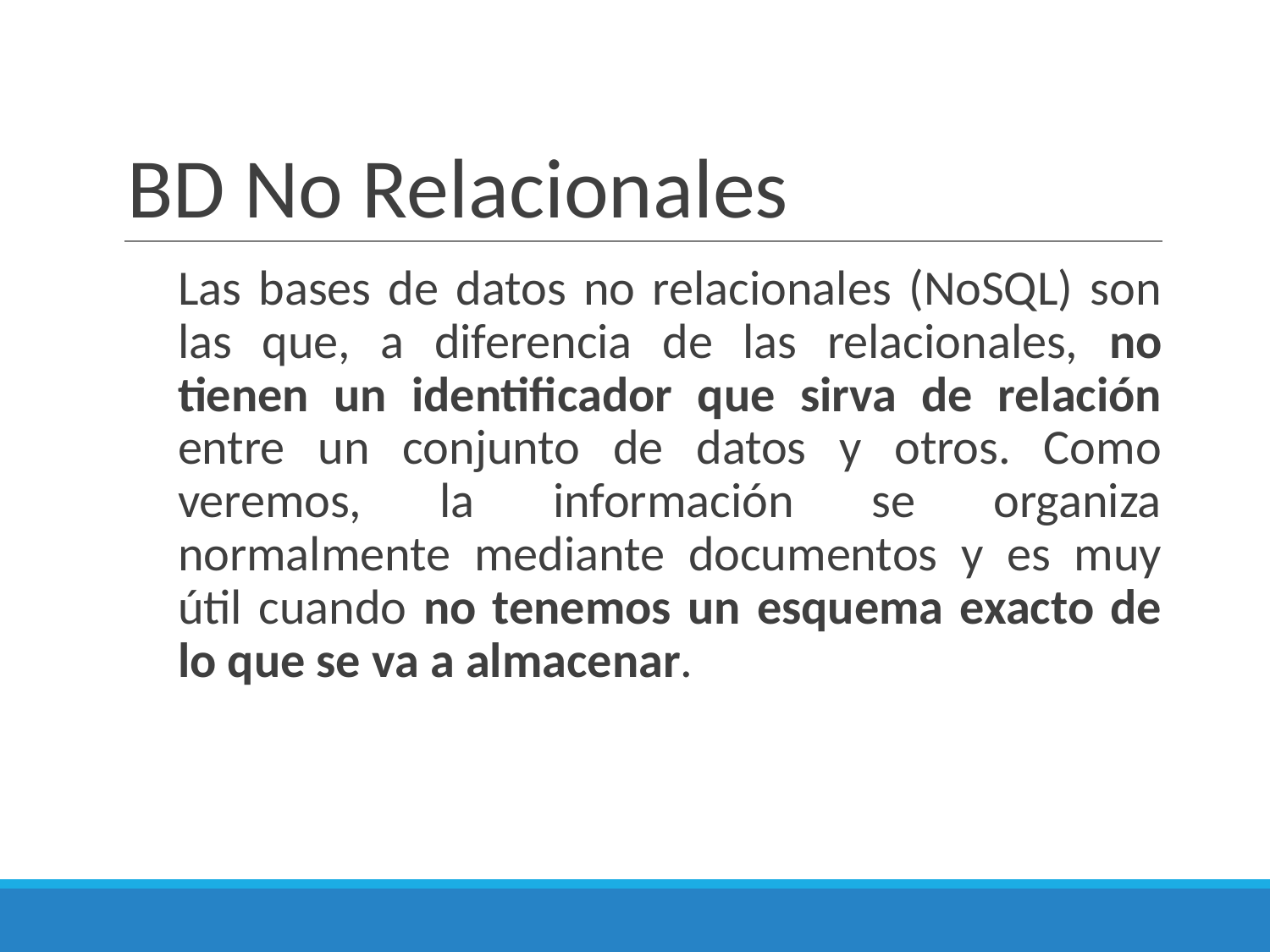

# BD No Relacionales
Las bases de datos no relacionales (NoSQL) son las que, a diferencia de las relacionales, no tienen un identificador que sirva de relación entre un conjunto de datos y otros. Como veremos, la información se organiza normalmente mediante documentos y es muy útil cuando no tenemos un esquema exacto de lo que se va a almacenar.